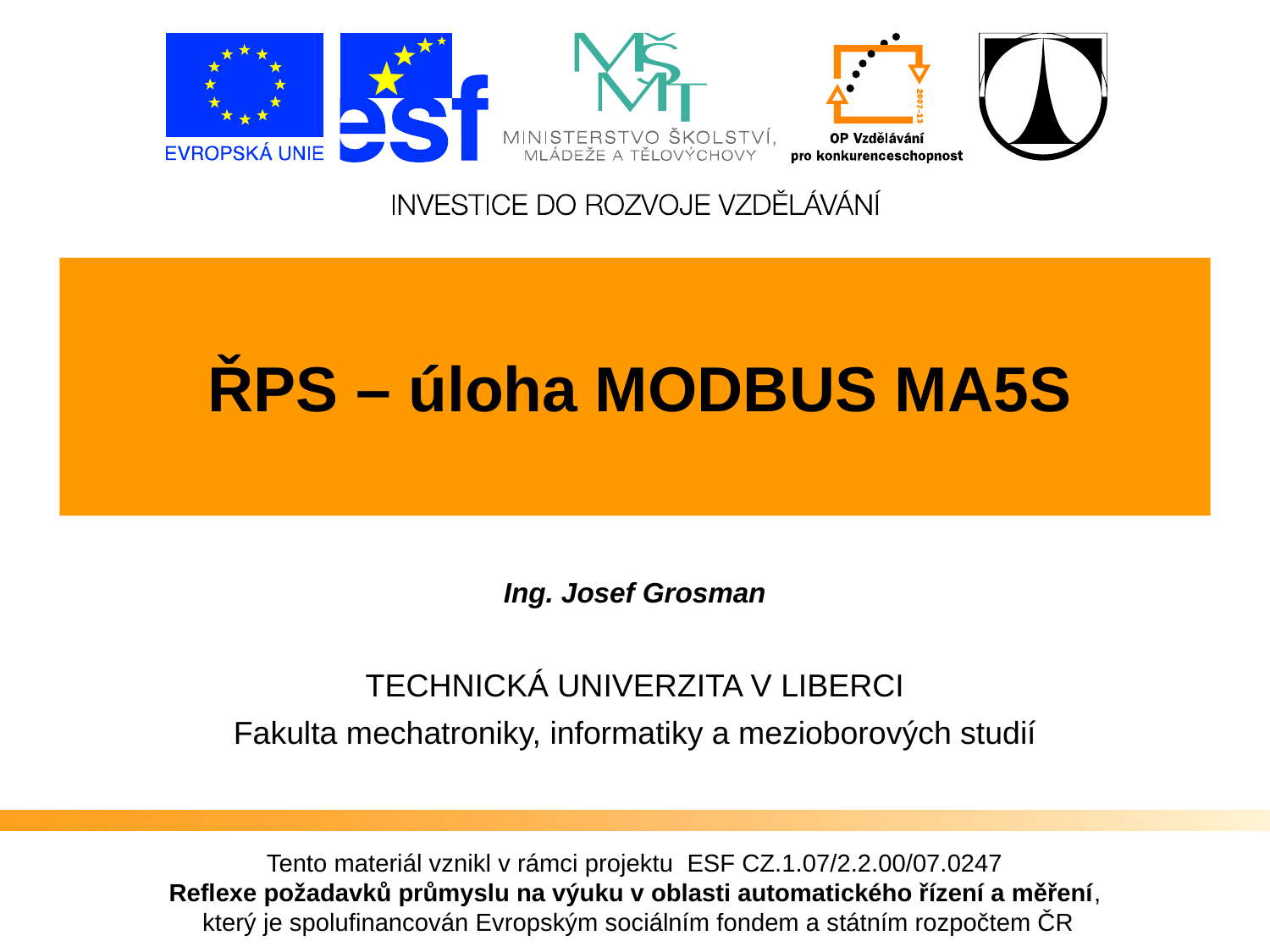

ŘPS – úloha MODBUS MA5S
Ing. Josef Grosman